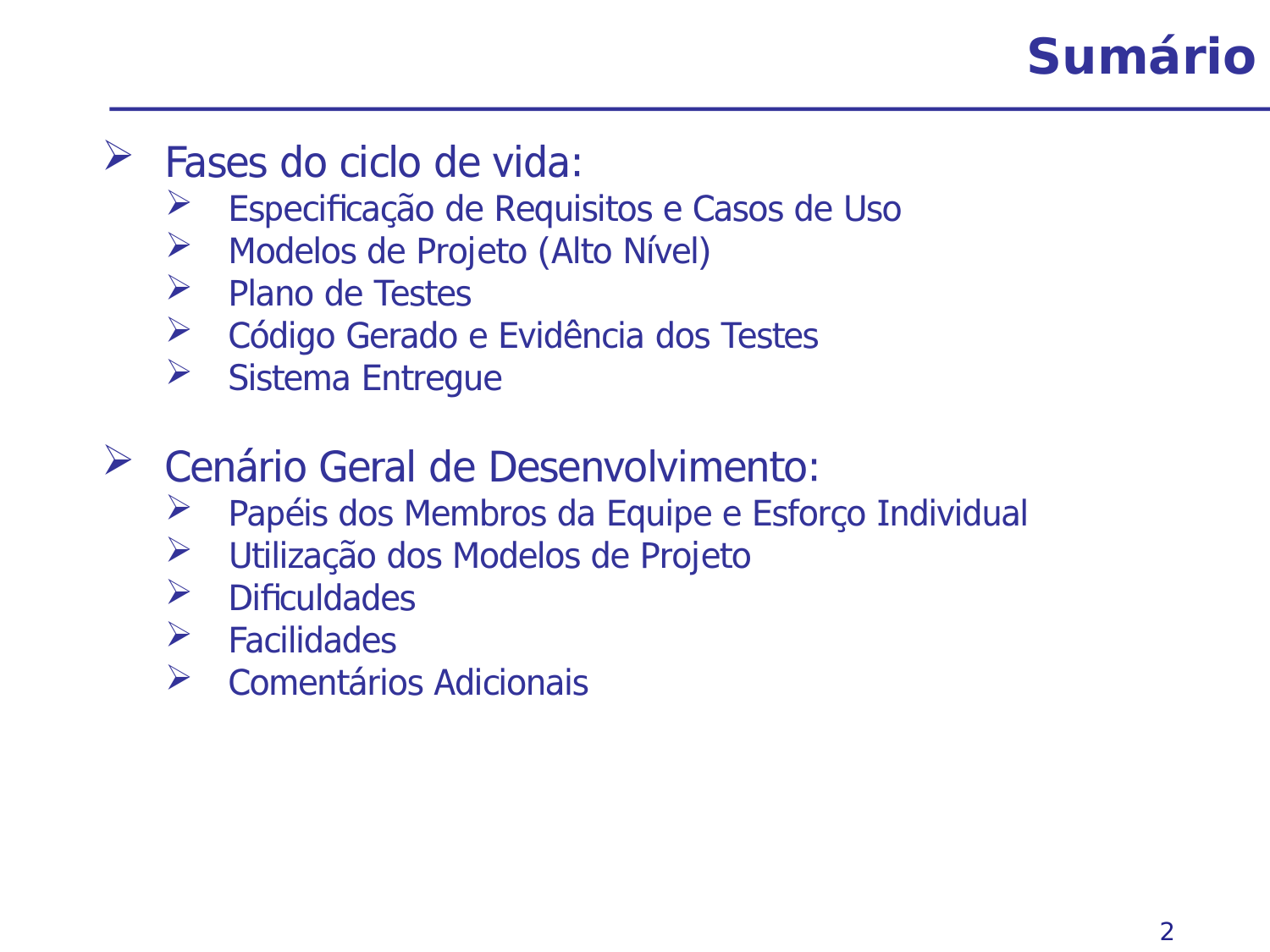

# Sumário
Fases do ciclo de vida:
Especificação de Requisitos e Casos de Uso
Modelos de Projeto (Alto Nível)
Plano de Testes
Código Gerado e Evidência dos Testes
Sistema Entregue

Cenário Geral de Desenvolvimento:
Papéis dos Membros da Equipe e Esforço Individual
Utilização dos Modelos de Projeto
Dificuldades
Facilidades
Comentários Adicionais